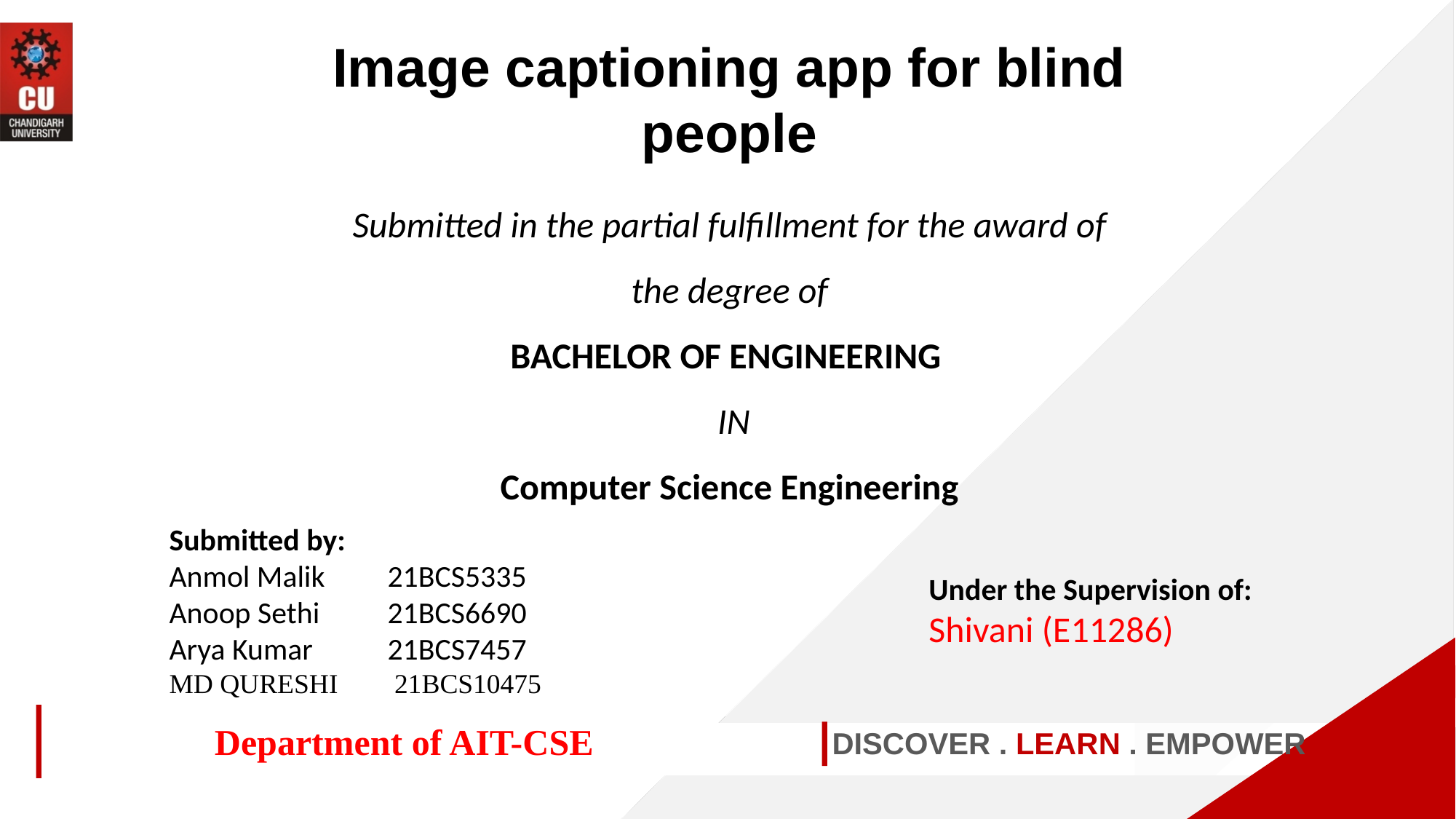

Image captioning app for blind people
Submitted in the partial fulfillment for the award of the degree of
BACHELOR OF ENGINEERING
 IN
Computer Science Engineering
Submitted by:
Anmol Malik  	21BCS5335
Anoop Sethi  	21BCS6690
Arya Kumar  	21BCS7457
MD QURESHI	 21BCS10475

Under the Supervision of:
Shivani (E11286)

Department of AIT-CSE
DISCOVER . LEARN . EMPOWER

1